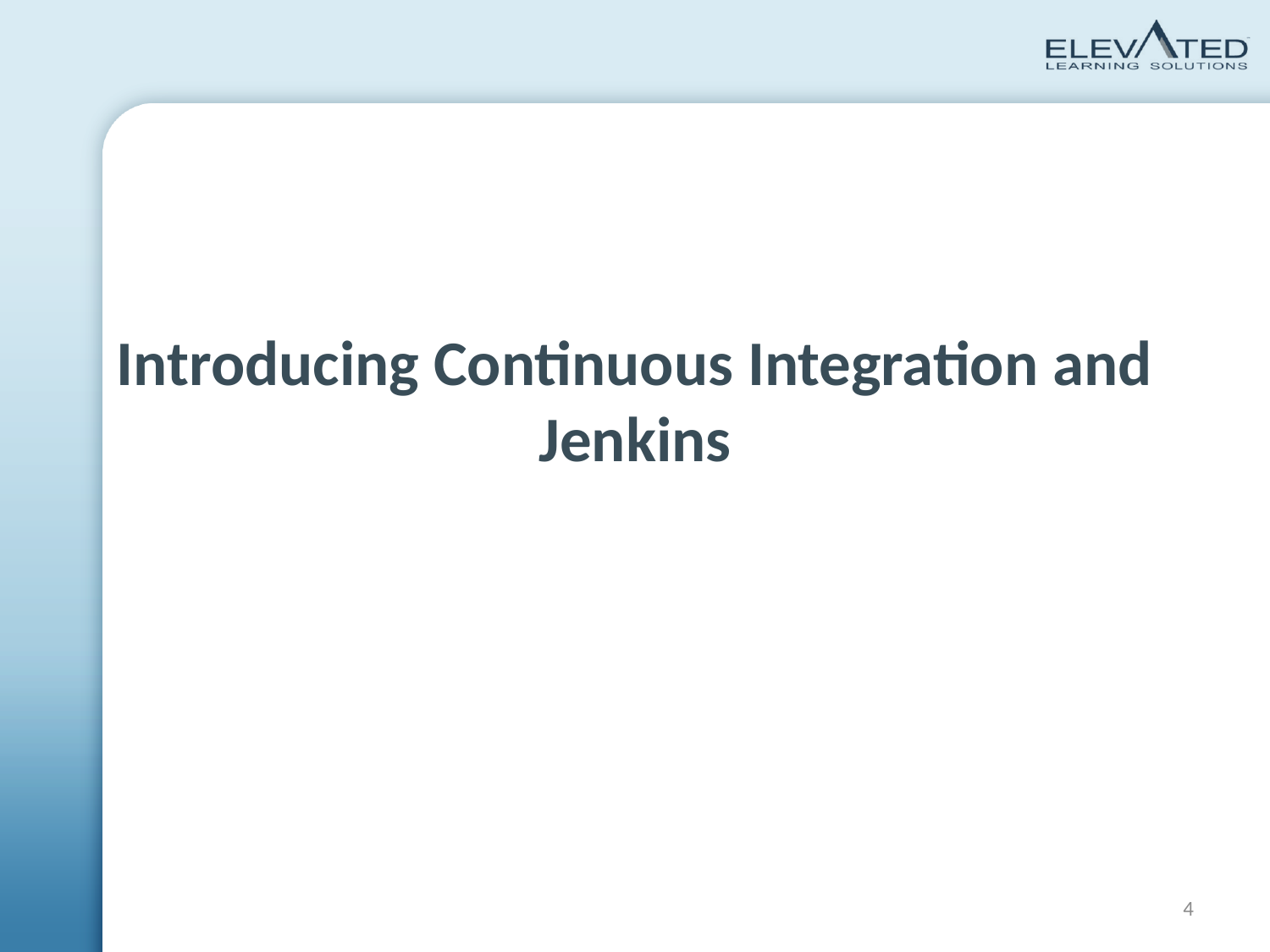

# Introducing Continuous Integration and Jenkins

4